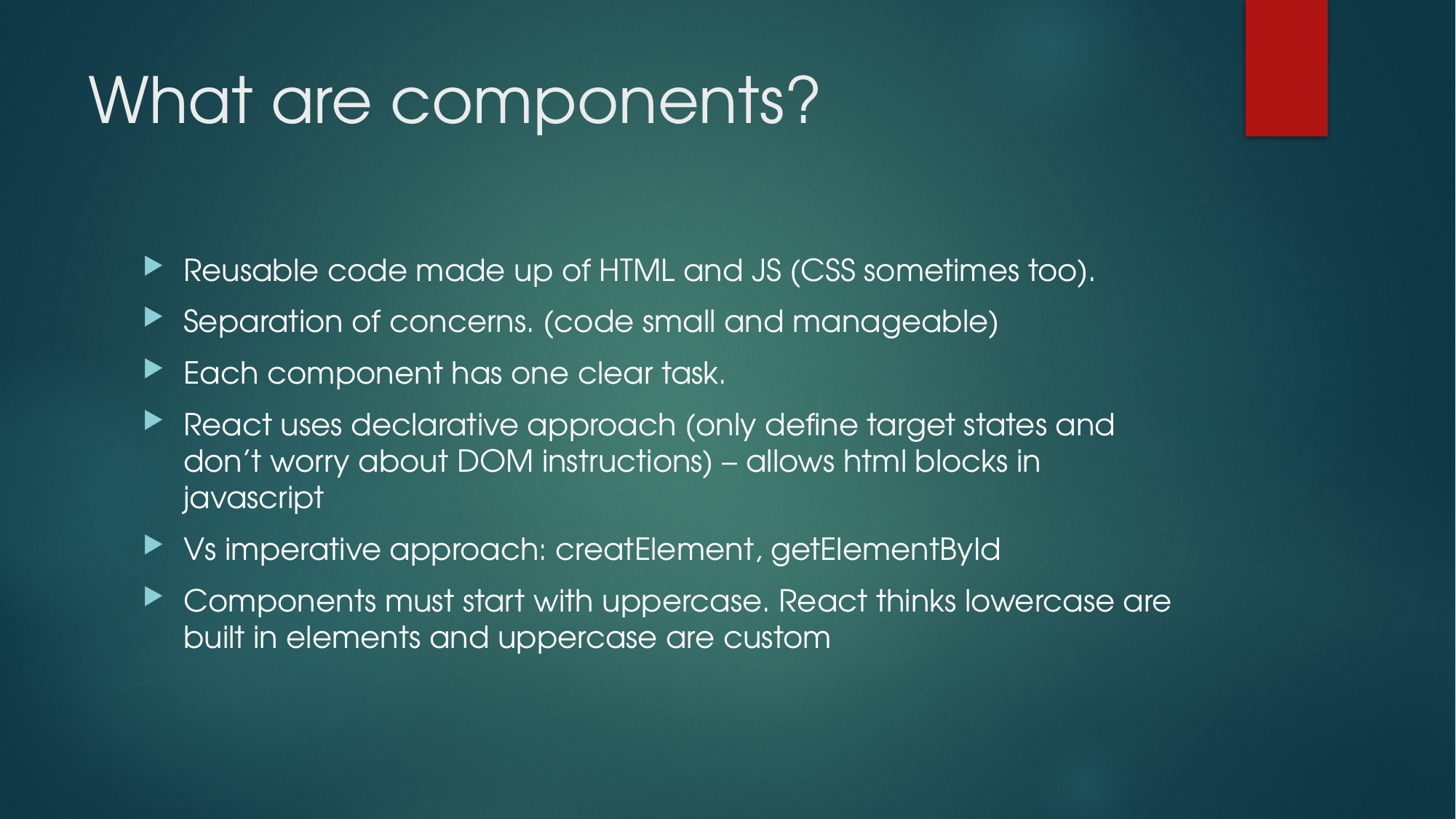

# What are components?
Reusable code made up of HTML and JS (CSS sometimes too).
Separation of concerns. (code small and manageable)
Each component has one clear task.
React uses declarative approach (only define target states and don’t worry about DOM instructions) – allows html blocks in javascript
Vs imperative approach: creatElement, getElementById
Components must start with uppercase. React thinks lowercase are built in elements and uppercase are custom